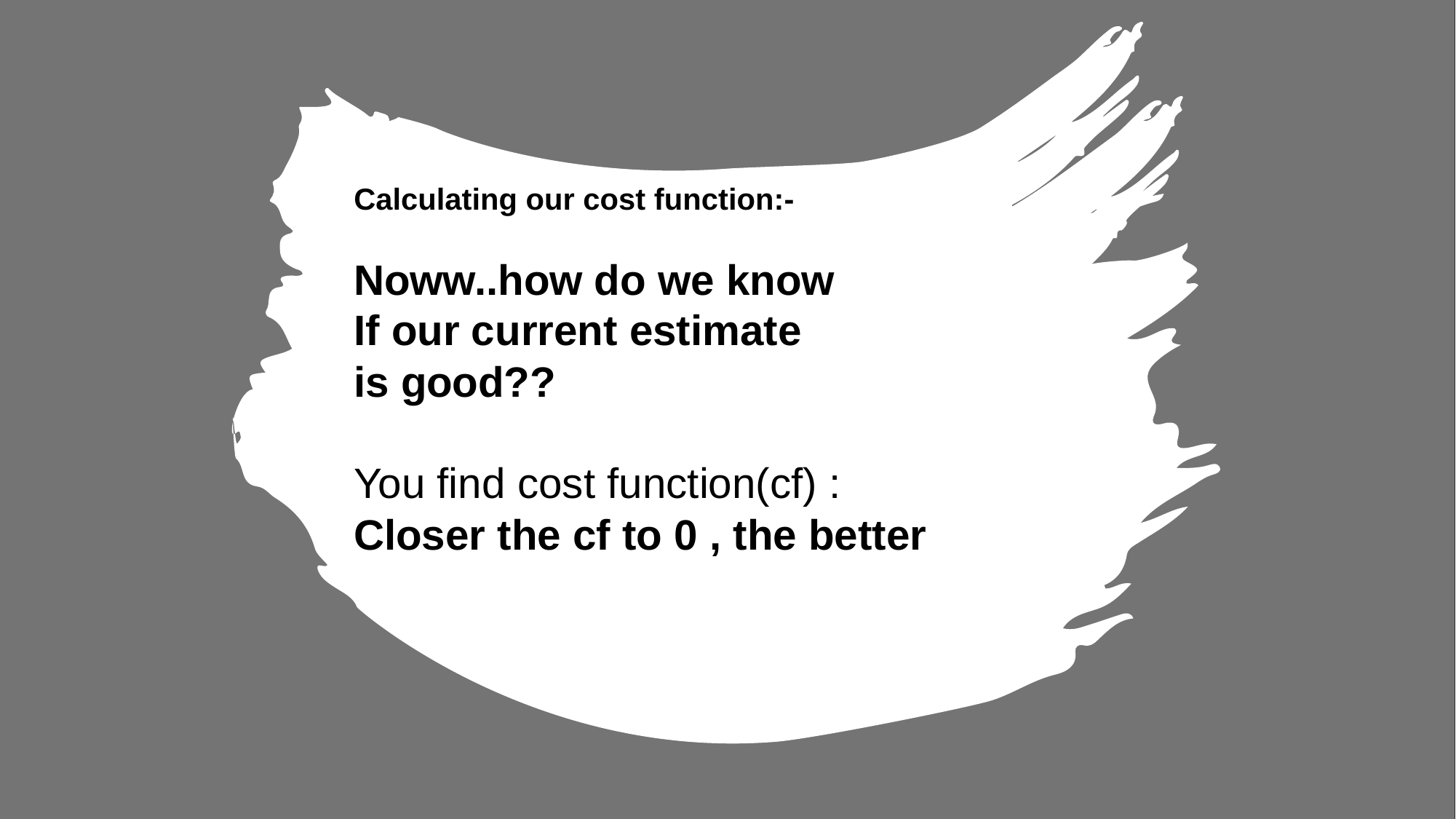

Calculating our cost function:-

Noww..how do we know
If our current estimate
is good??

You find cost function(cf) :
Closer the cf to 0 , the better